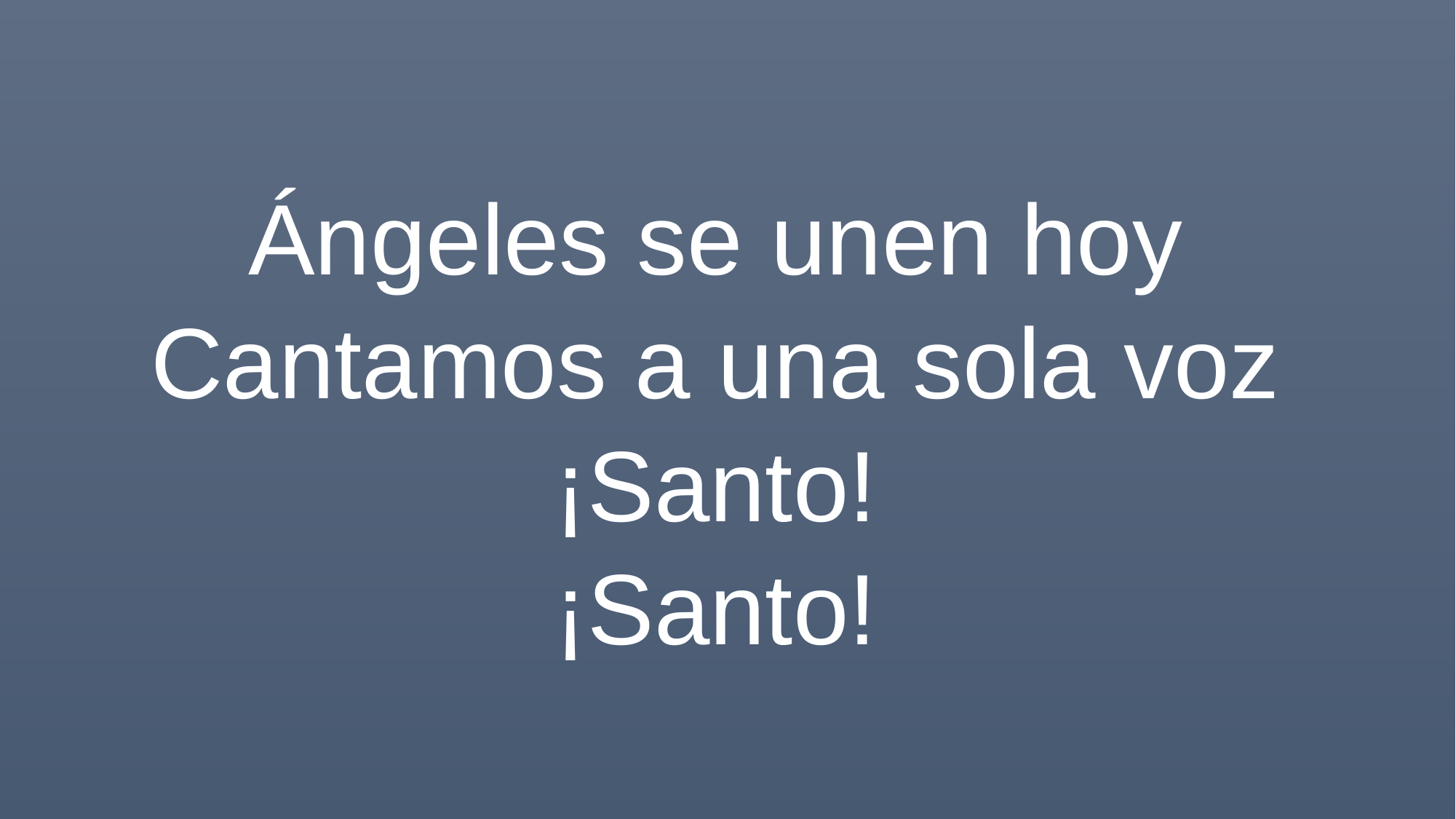

Ángeles se unen hoy
Cantamos a una sola voz
¡Santo!
¡Santo!